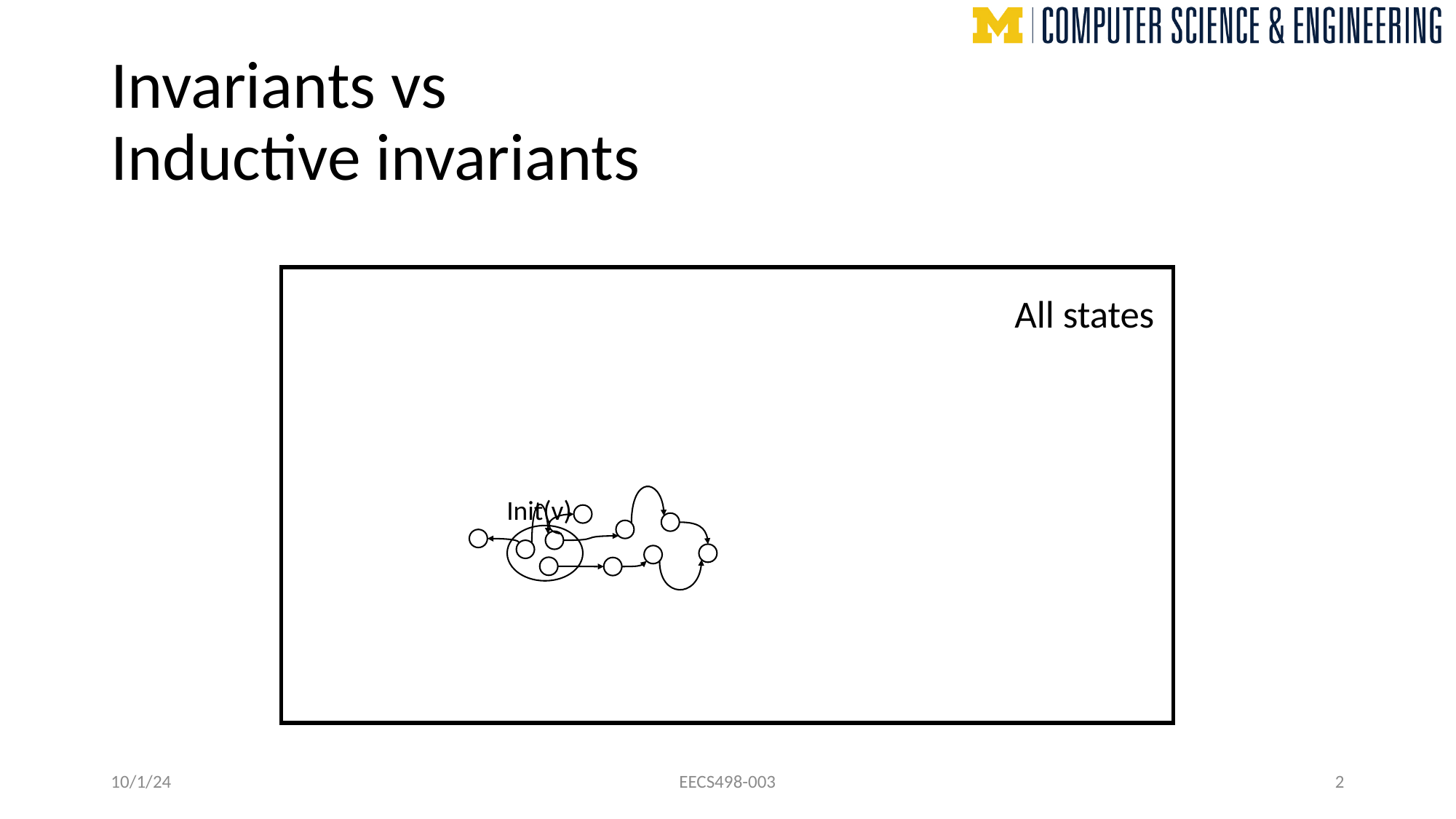

# Invariants vs Inductive invariants

All states
Init(v)

10/1/24
EECS498-003
2